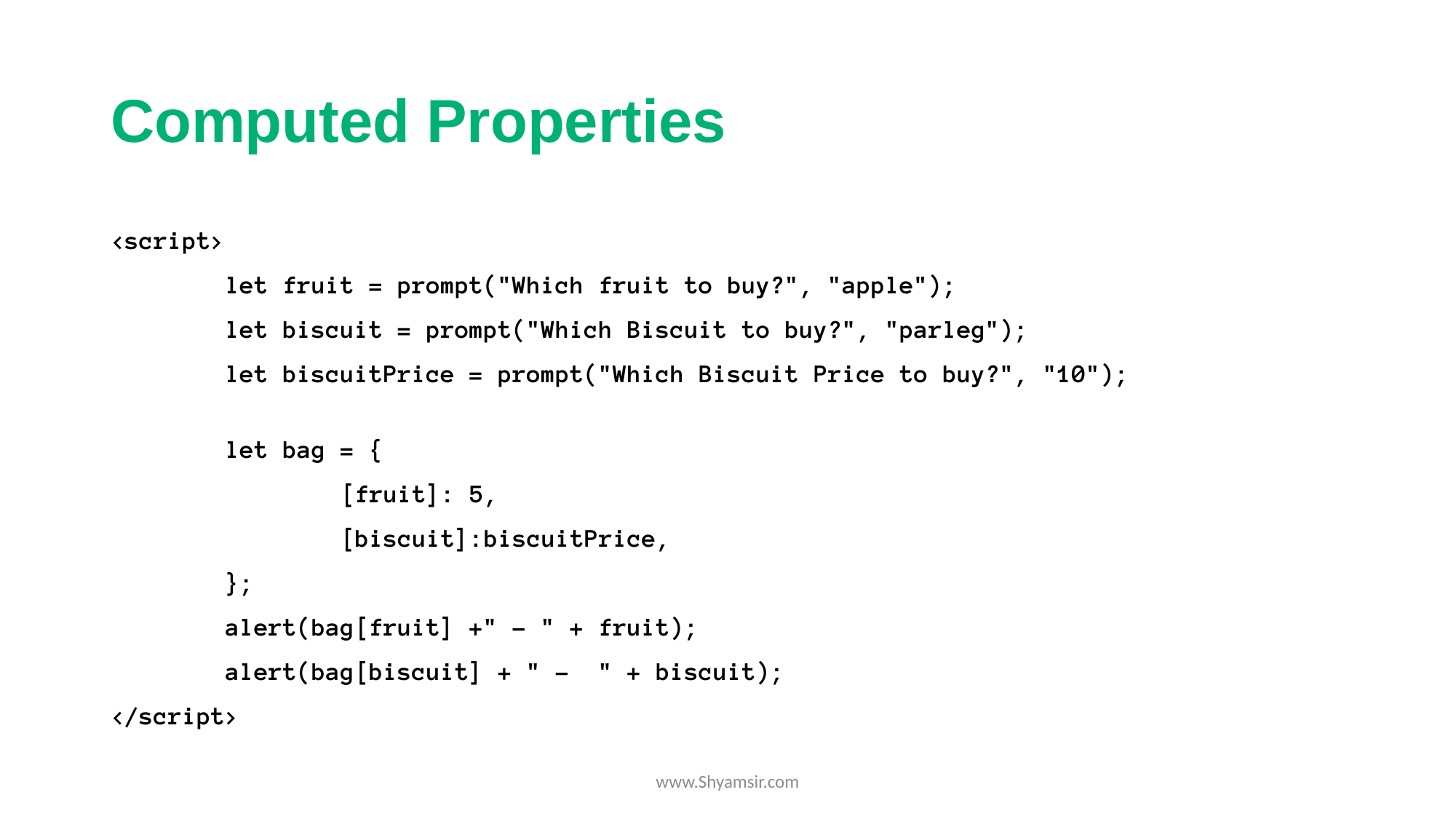

# Computed Properties
<script>
        let fruit = prompt("Which fruit to buy?", "apple");
        let biscuit = prompt("Which Biscuit to buy?", "parleg");
        let biscuitPrice = prompt("Which Biscuit Price to buy?", "10");
        let bag = {
                [fruit]: 5,
                [biscuit]:biscuitPrice,
        };
        alert(bag[fruit] +" - " + fruit);
        alert(bag[biscuit] + " -  " + biscuit);
</script>

www.Shyamsir.com